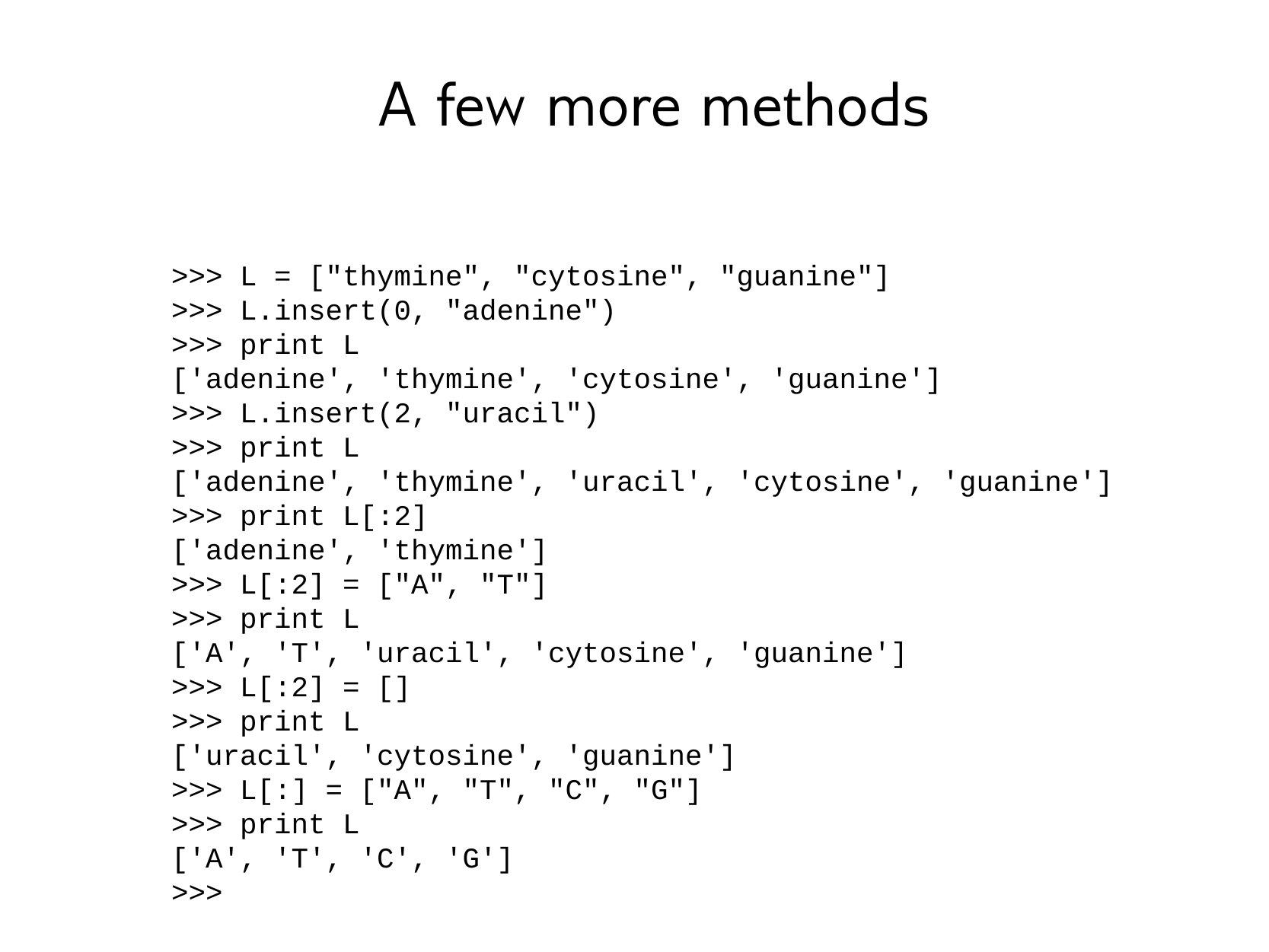

# A few more methods
>>> L = ["thymine", "cytosine", "guanine"]
>>> L.insert(0, "adenine")
>>> print L
['adenine', 'thymine', 'cytosine', 'guanine']
>>> L.insert(2, "uracil")
>>> print L
['adenine', 'thymine', 'uracil', 'cytosine', 'guanine']
>>> print L[:2]
['adenine', 'thymine']
>>> L[:2] = ["A", "T"]
>>> print L
['A', 'T', 'uracil', 'cytosine', 'guanine']
>>> L[:2] = []
>>> print L
['uracil', 'cytosine', 'guanine']
>>> L[:] = ["A", "T", "C", "G"]
>>> print L
['A', 'T', 'C', 'G']
>>>